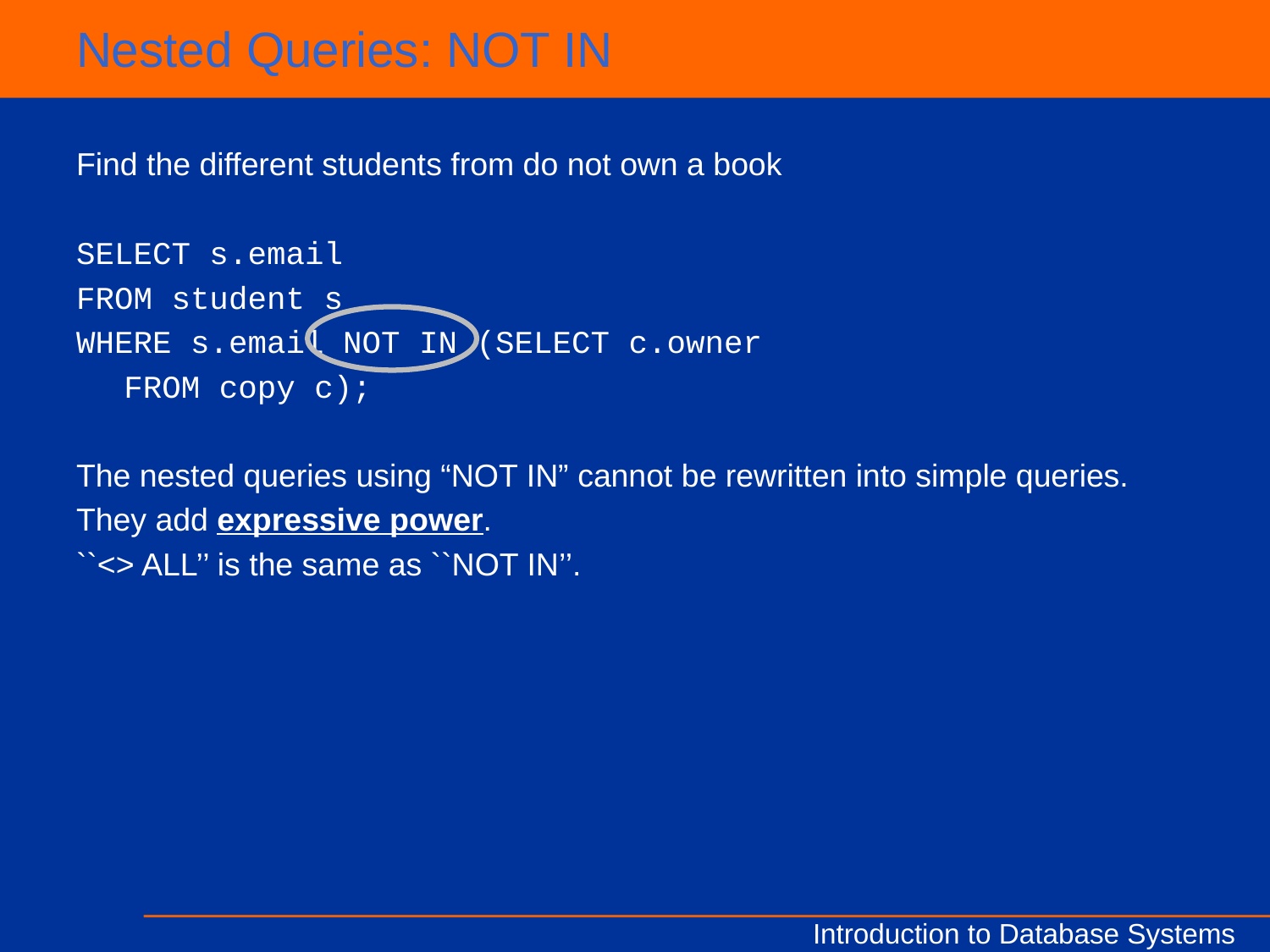

# Nested Queries: NOT IN
Find the different students from do not own a book

SELECT s.email
FROM student s
WHERE s.email NOT IN (SELECT c.owner
	FROM copy c);

The nested queries using “NOT IN” cannot be rewritten into simple queries.
They add expressive power.
``<> ALL’’ is the same as ``NOT IN’’.

Introduction to Database Systems